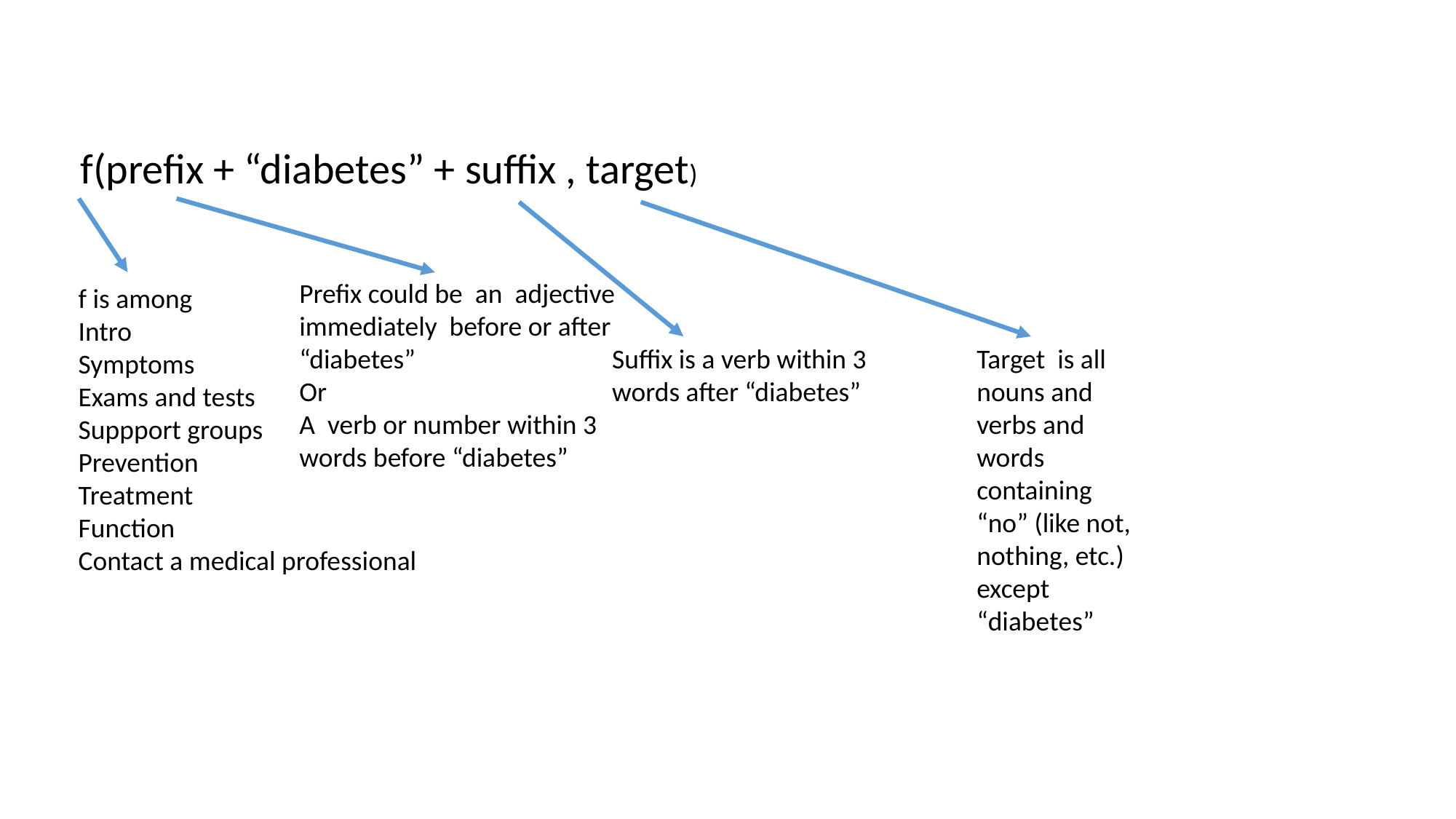

f(prefix + “diabetes” + suffix , target)
Prefix could be  an  adjective immediately  before or after “diabetes”
Or
A  verb or number within 3 words before “diabetes”
f is among
Intro
Symptoms
Exams and tests
Suppport groups
Prevention
Treatment
Function
Contact a medical professional
Target  is all nouns and verbs and words containing
“no” (like not, nothing, etc.) except
“diabetes”
Suffix is a verb within 3
words after “diabetes”